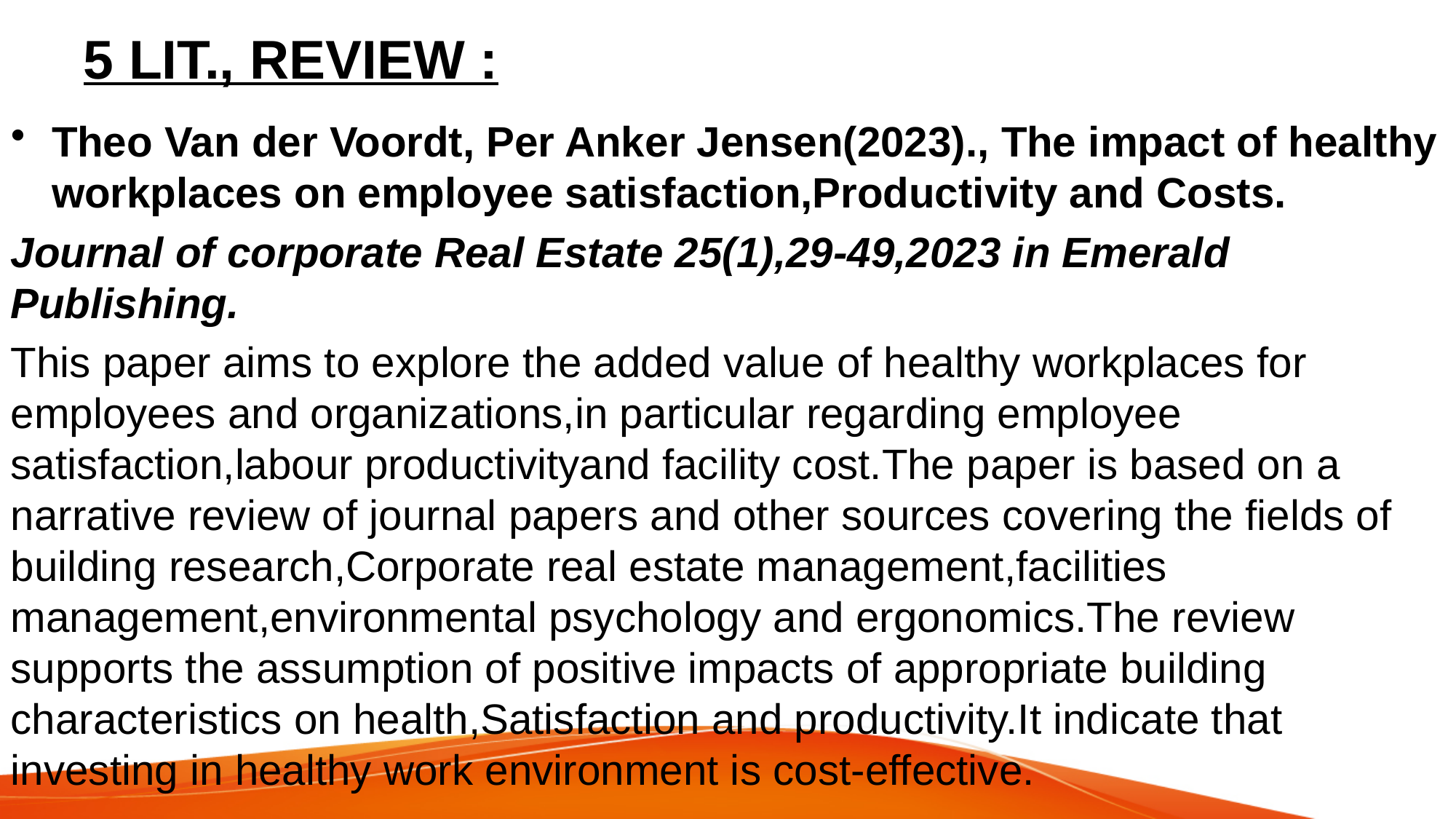

# 5 LIT., REVIEW :
Theo Van der Voordt, Per Anker Jensen(2023)., The impact of healthy workplaces on employee satisfaction,Productivity and Costs.
Journal of corporate Real Estate 25(1),29-49,2023 in Emerald Publishing.
This paper aims to explore the added value of healthy workplaces for employees and organizations,in particular regarding employee satisfaction,labour productivityand facility cost.The paper is based on a narrative review of journal papers and other sources covering the fields of building research,Corporate real estate management,facilities management,environmental psychology and ergonomics.The review supports the assumption of positive impacts of appropriate building characteristics on health,Satisfaction and productivity.It indicate that investing in healthy work environment is cost-effective.